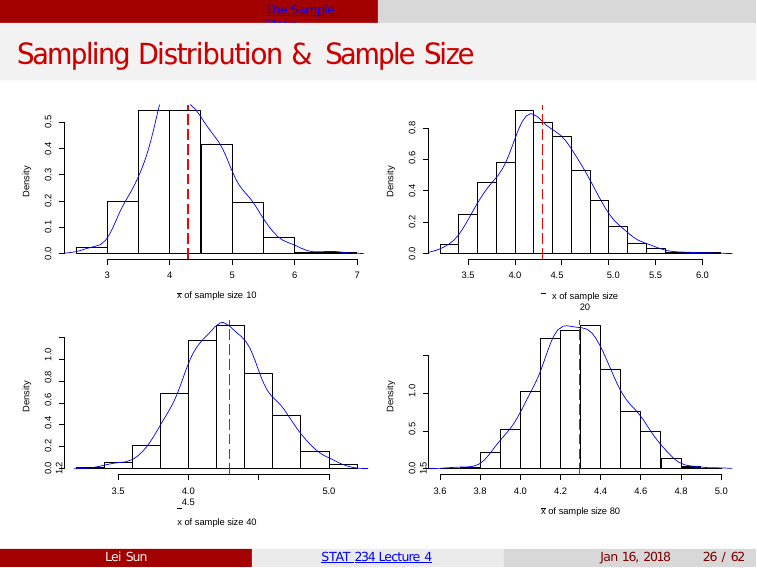

The Sample Mean

# Sampling Distribution & Sample Size

0.5
0.8

0.4

0.4       0.6

Density
Density
0.3

0.2

0.2

0.1

0.0
0.0

3
4
5
6
7
3.5
4.0
4.5	5.0

x of sample size 20
5.5
6.0
x of sample size 10

0.0   0.2   0.4   0.6   0.8   1.0   1.2

0.0	0.5	1.0	1.5

Density
Density

3.5
4.0	4.5

x of sample size 40
5.0
3.6
3.8
4.0
4.2	4.4

x of sample size 80
4.6
4.8
5.0

Lei Sun
STAT 234 Lecture 4
Jan 16, 2018
26 / 62